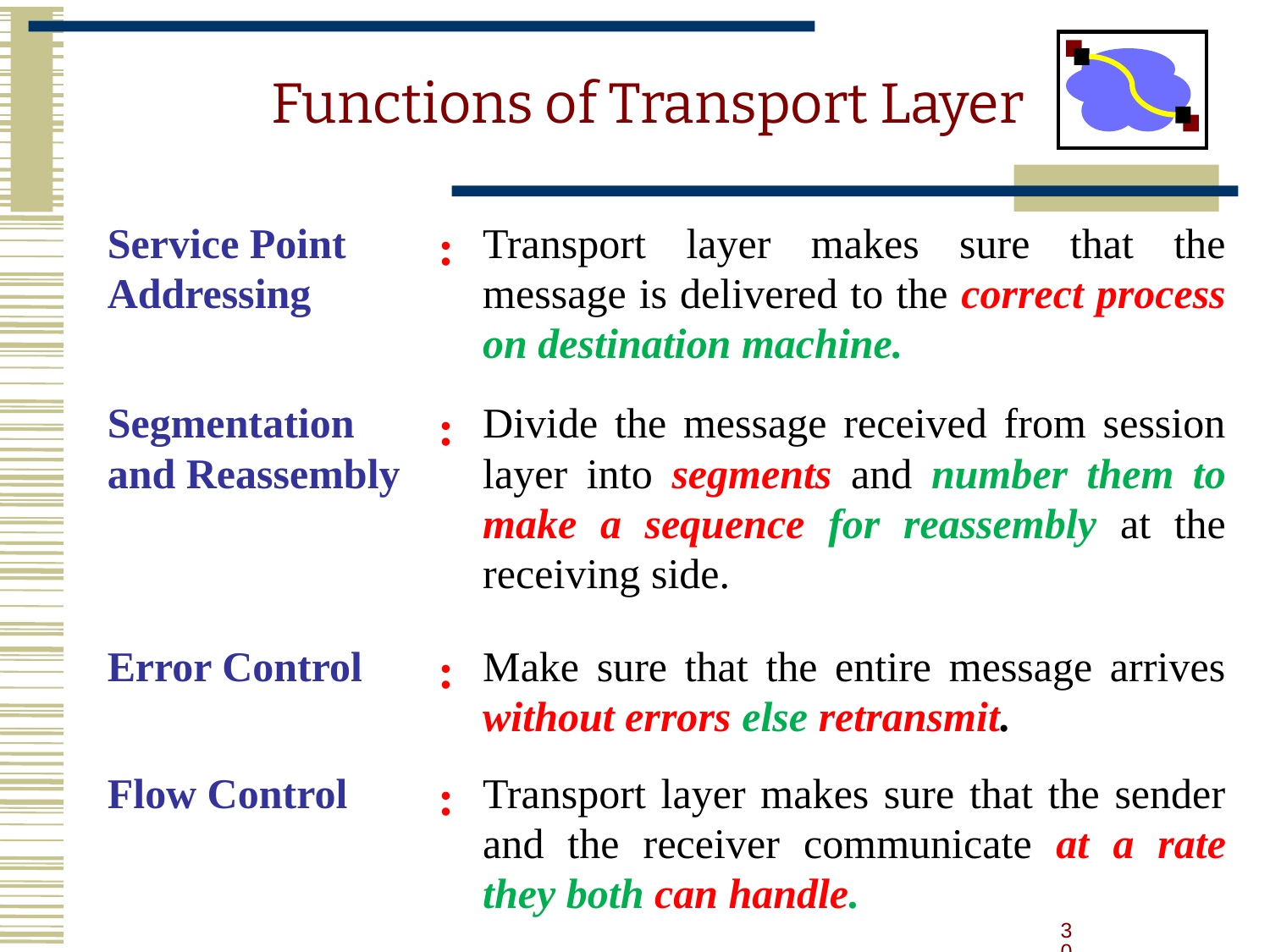

# Functions of Transport Layer

| Service Point Addressing | : | Transport layer makes sure that the message is delivered to the correct process on destination machine. |
| --- | --- | --- |
| Segmentation and Reassembly | : | Divide the message received from session layer into segments and number them to make a sequence for reassembly at the receiving side. |
| Error Control | : | Make sure that the entire message arrives without errors else retransmit. |
| Flow Control | : | Transport layer makes sure that the sender and the receiver communicate at a rate they both can handle. |
30